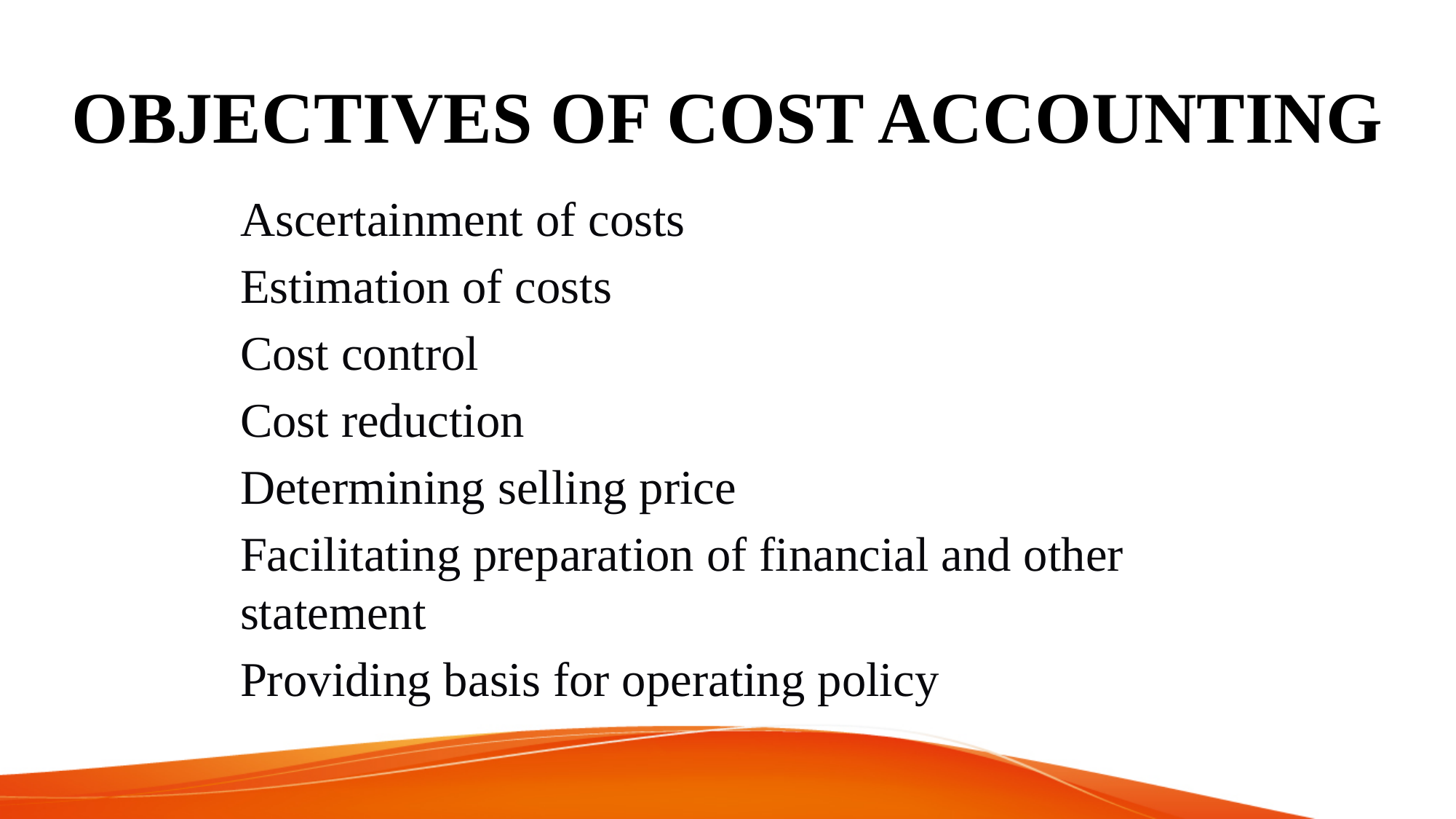

# OBJECTIVES OF COST ACCOUNTING
Ascertainment of costs
Estimation of costs
Cost control
Cost reduction
Determining selling price
Facilitating preparation of financial and other statement
Providing basis for operating policy
6